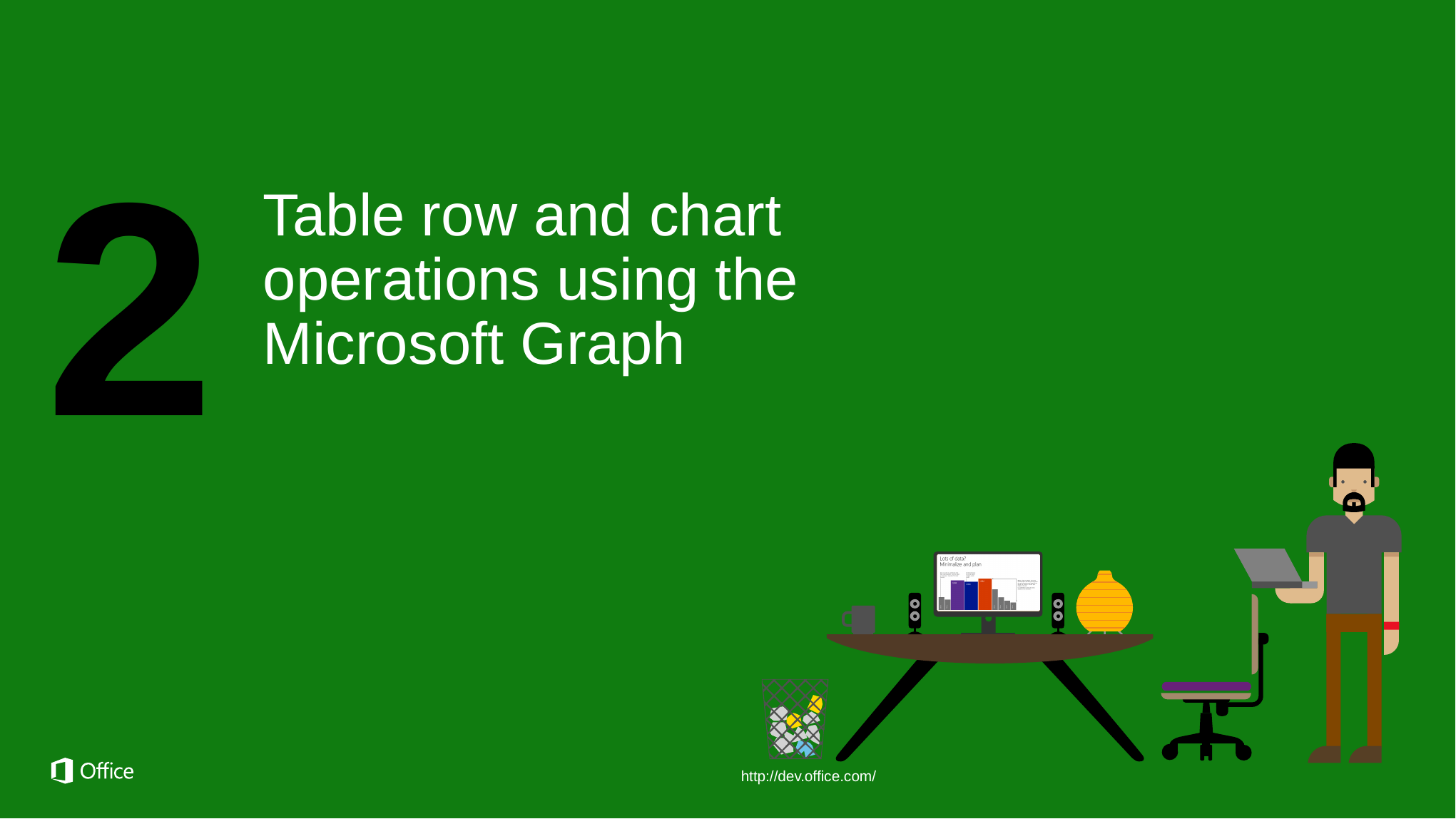

2
Table row and chart operations using the Microsoft Graph